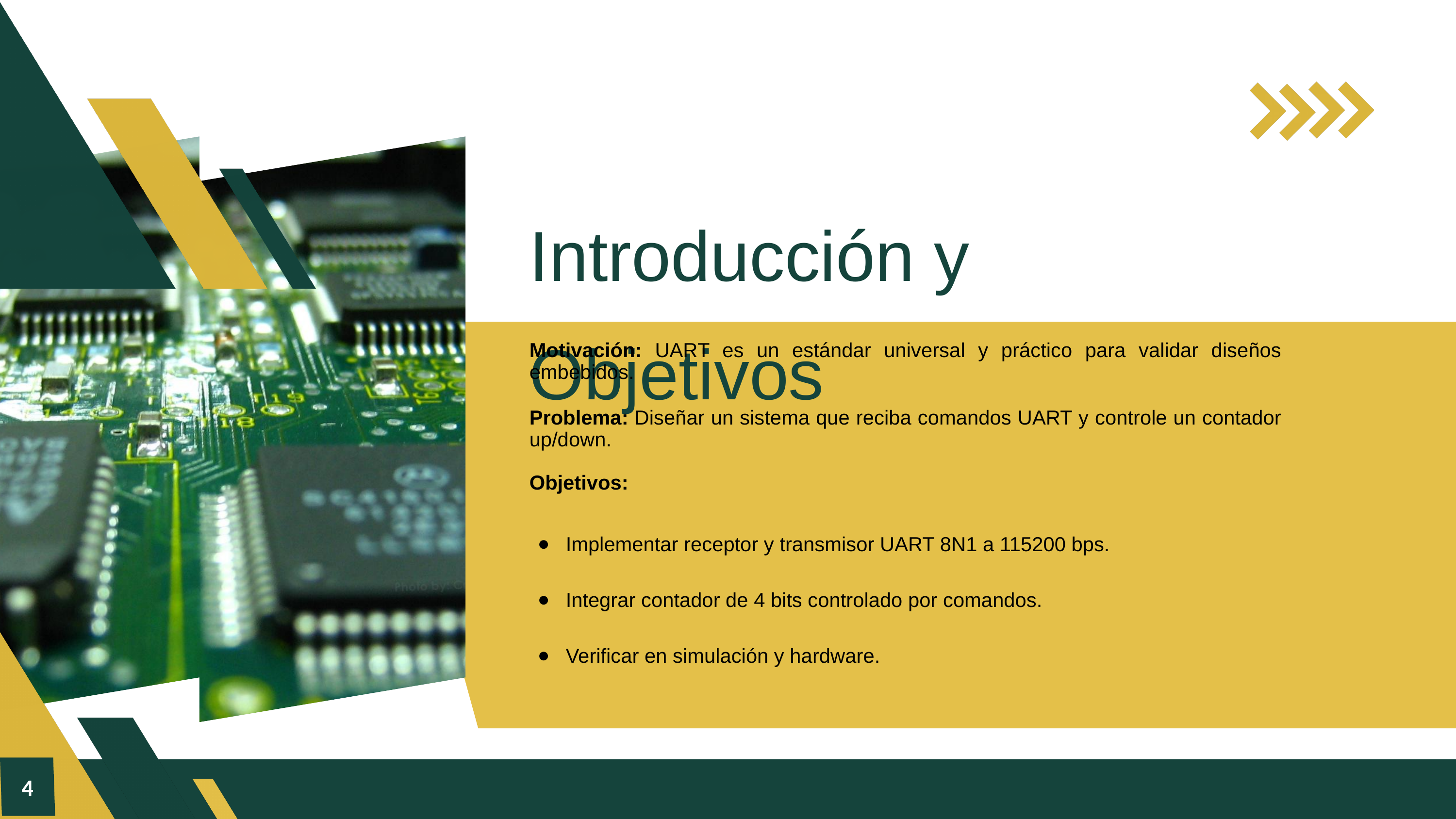

Introducción y Objetivos

Motivación: UART es un estándar universal y práctico para validar diseños embebidos.
Problema: Diseñar un sistema que reciba comandos UART y controle un contador up/down.
Objetivos:
Implementar receptor y transmisor UART 8N1 a 115200 bps.
Integrar contador de 4 bits controlado por comandos.
Verificar en simulación y hardware.

4